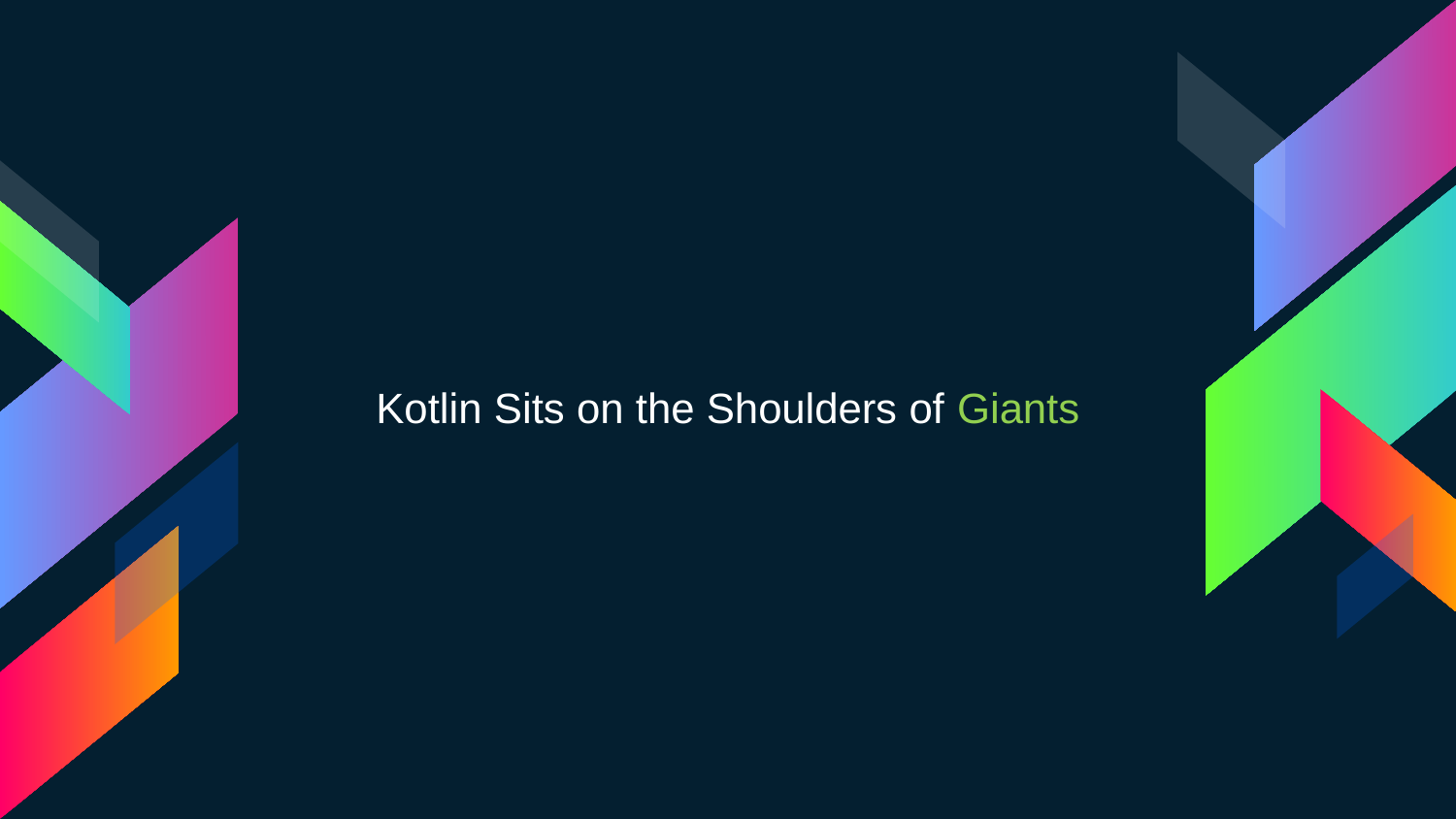

Kotlin Sits on the Shoulders of Giants